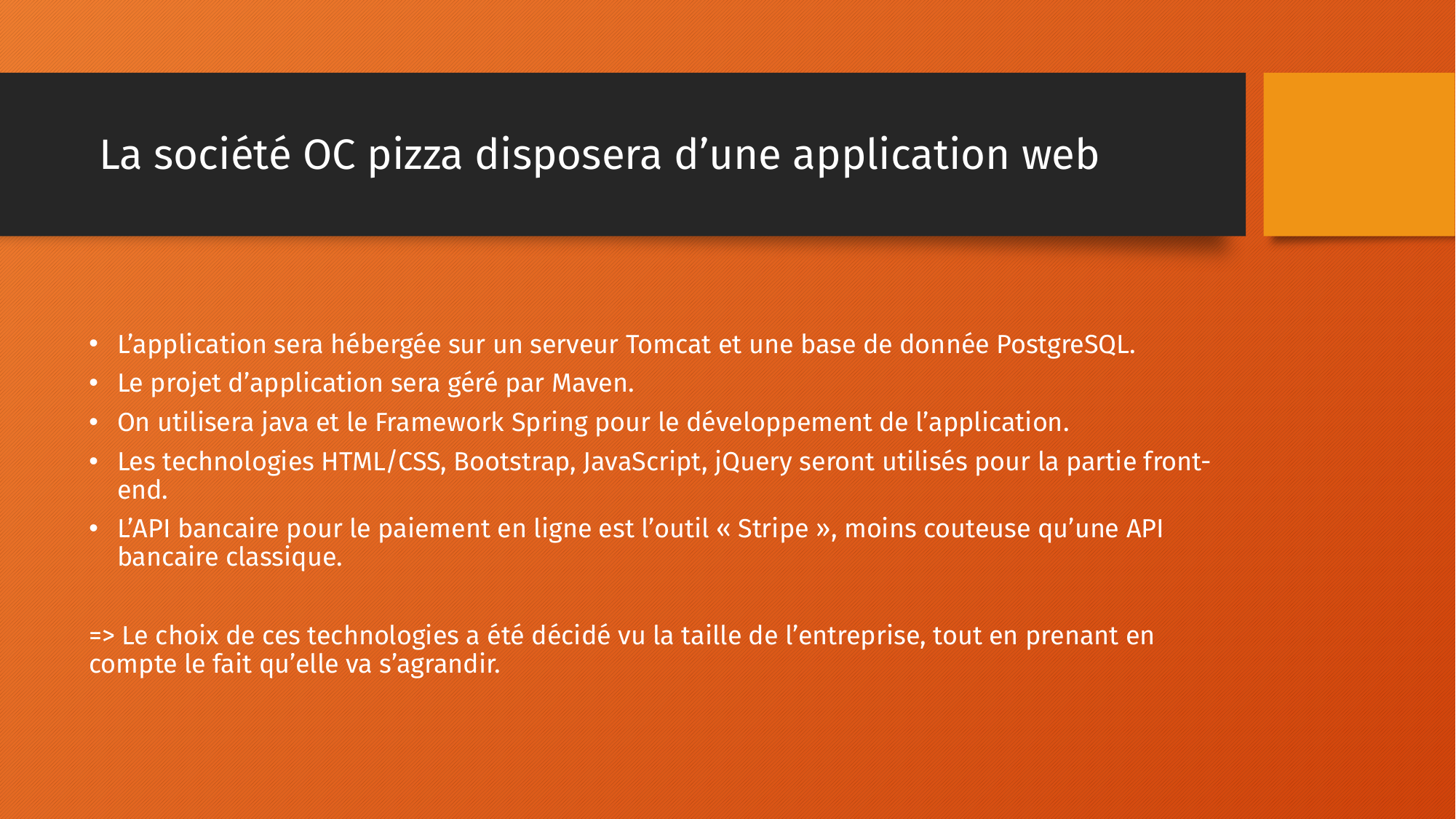

# La société OC pizza disposera d’une application web

L’application sera hébergée sur un serveur Tomcat et une base de donnée PostgreSQL.
Le projet d’application sera géré par Maven.
On utilisera java et le Framework Spring pour le développement de l’application.
Les technologies HTML/CSS, Bootstrap, JavaScript, jQuery seront utilisés pour la partie front-end.
L’API bancaire pour le paiement en ligne est l’outil « Stripe », moins couteuse qu’une API bancaire classique.

=> Le choix de ces technologies a été décidé vu la taille de l’entreprise, tout en prenant en compte le fait qu’elle va s’agrandir.